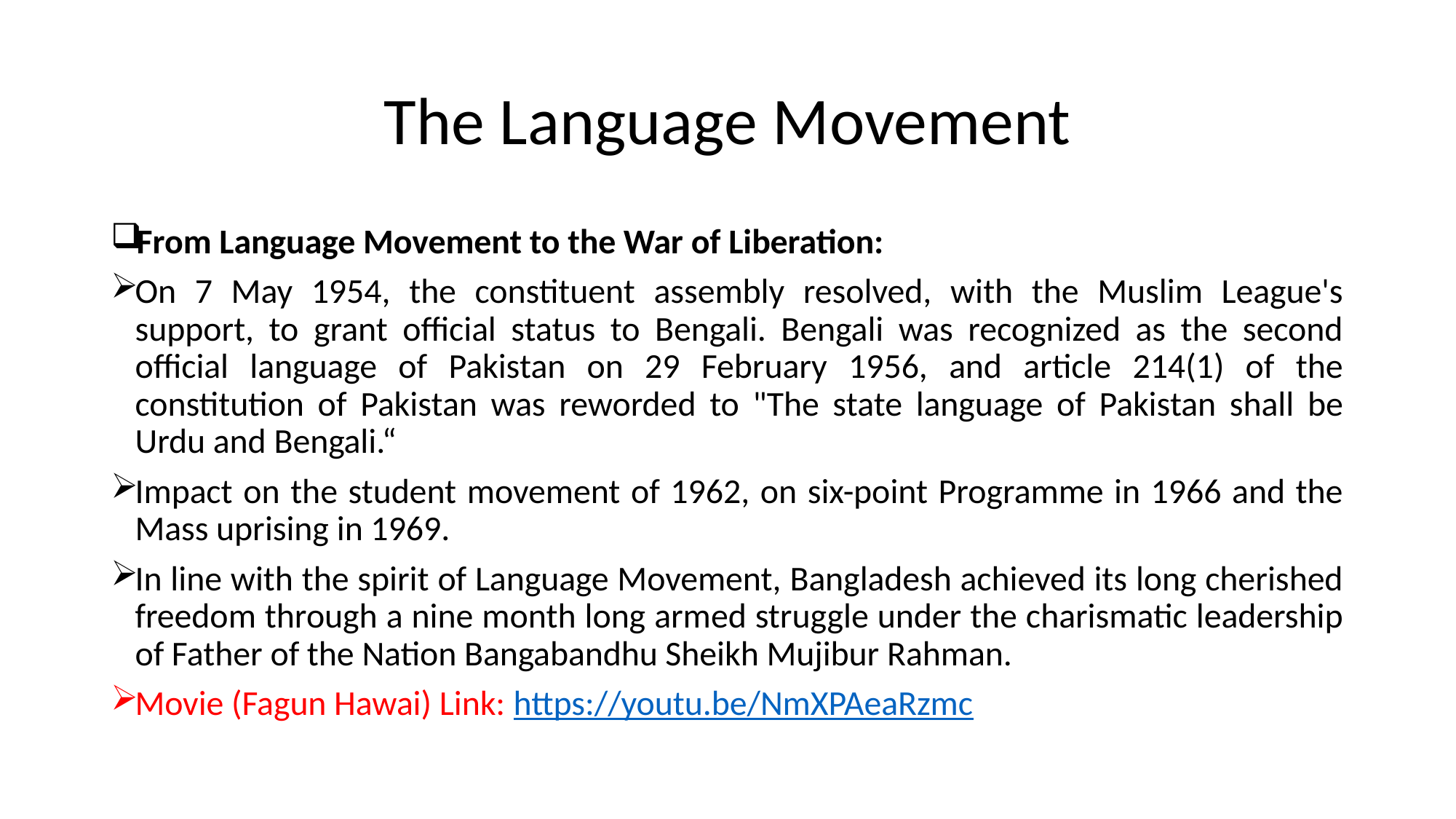

# The Language Movement
From Language Movement to the War of Liberation:
On 7 May 1954, the constituent assembly resolved, with the Muslim League's support, to grant official status to Bengali. Bengali was recognized as the second official language of Pakistan on 29 February 1956, and article 214(1) of the constitution of Pakistan was reworded to "The state language of Pakistan shall be Urdu and Bengali.“
Impact on the student movement of 1962, on six-point Programme in 1966 and the Mass uprising in 1969.
In line with the spirit of Language Movement, Bangladesh achieved its long cherished freedom through a nine month long armed struggle under the charismatic leadership of Father of the Nation Bangabandhu Sheikh Mujibur Rahman.
Movie (Fagun Hawai) Link: https://youtu.be/NmXPAeaRzmc